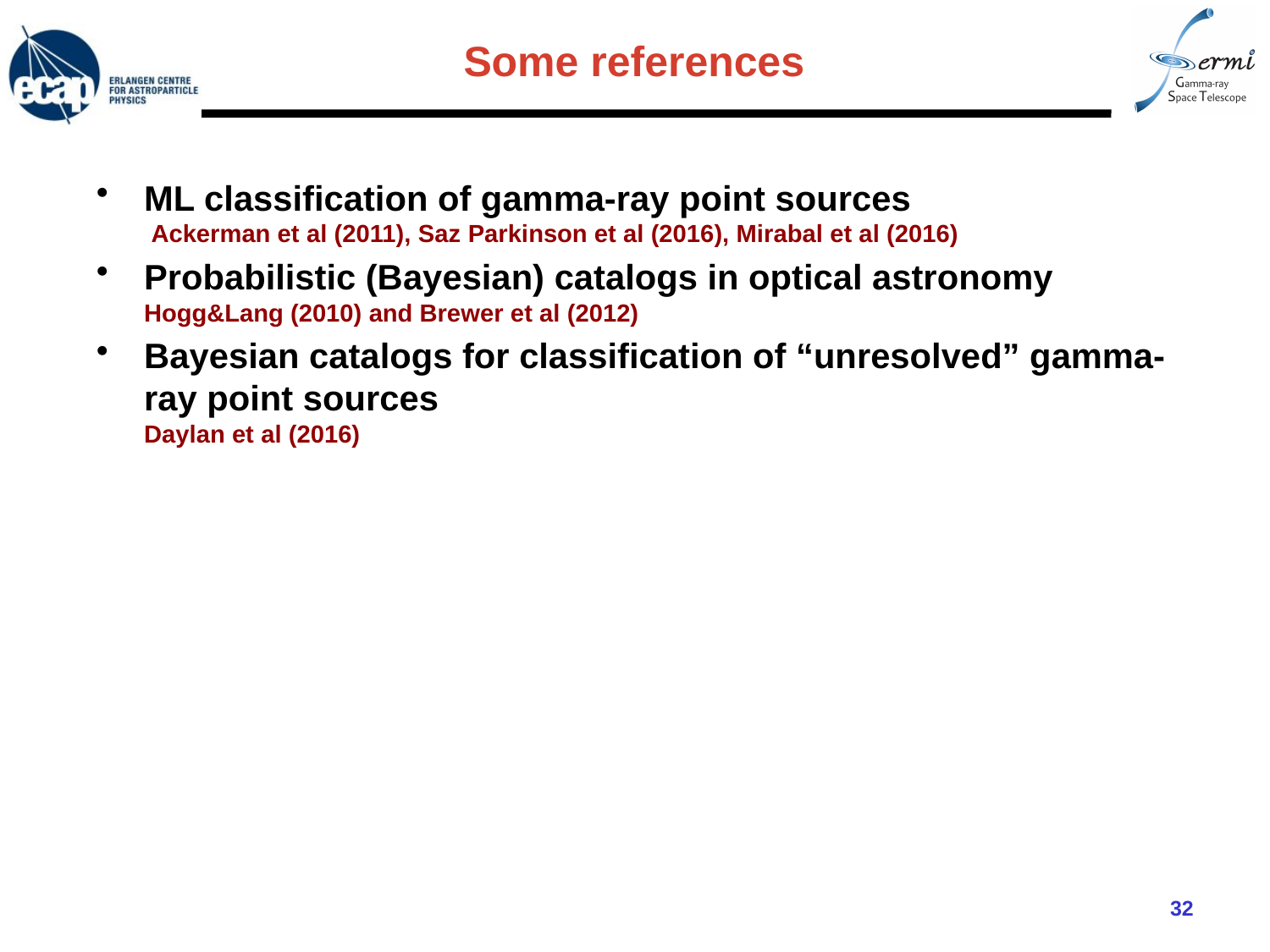

# Some references
ML classification of gamma-ray point sources
 Ackerman et al (2011), Saz Parkinson et al (2016), Mirabal et al (2016)
Probabilistic (Bayesian) catalogs in optical astronomy
Hogg&Lang (2010) and Brewer et al (2012)
Bayesian catalogs for classification of “unresolved” gamma-ray point sources
Daylan et al (2016)
32